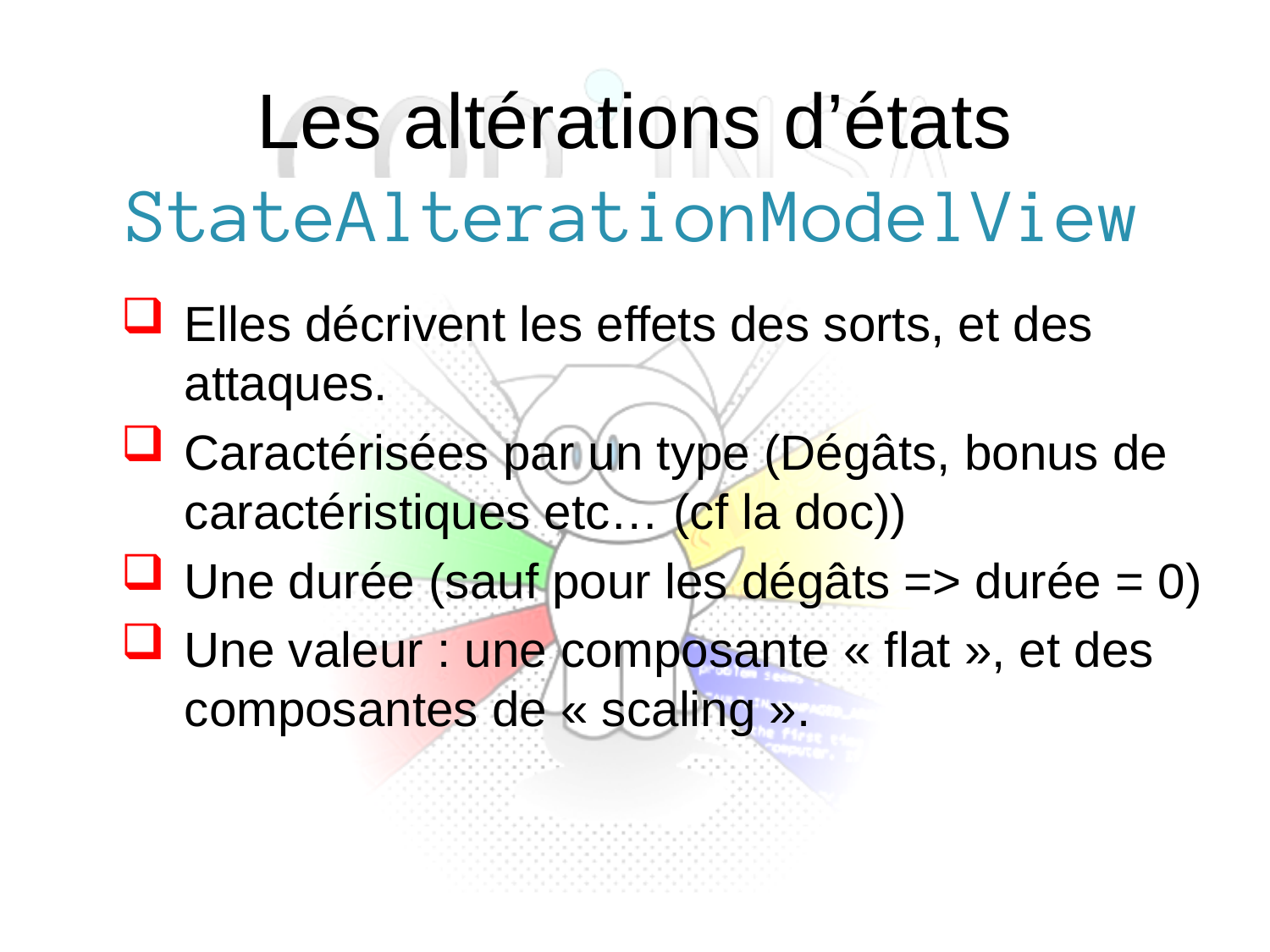

Les altérations d’états
StateAlterationModelView
Elles décrivent les effets des sorts, et des attaques.
Caractérisées par un type (Dégâts, bonus de caractéristiques etc… (cf la doc))
Une durée (sauf pour les dégâts => durée = 0)
Une valeur : une composante « flat », et des composantes de « scaling ».